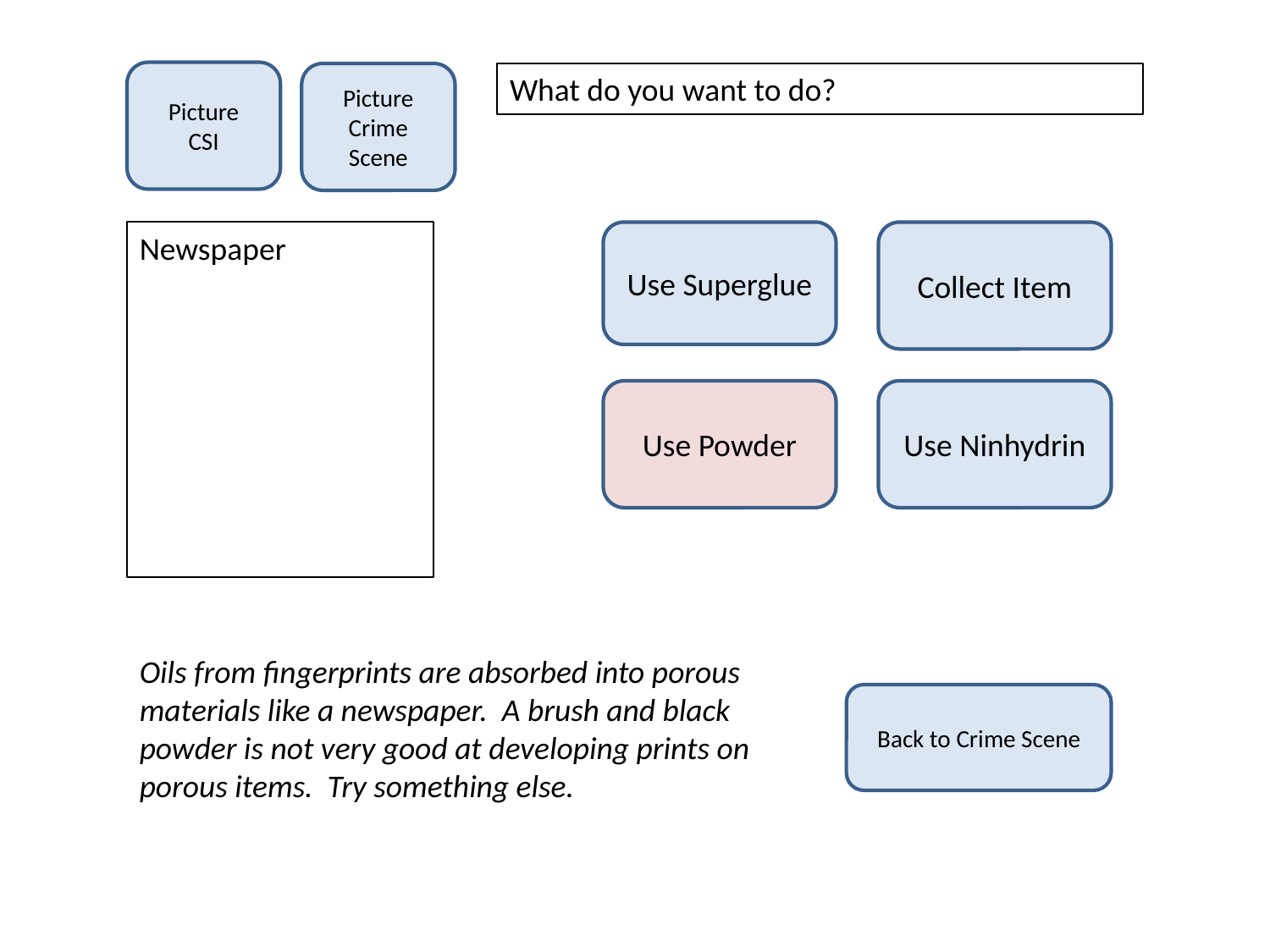

Picture
CSI
Picture
Crime Scene
What do you want to do?
Newspaper

Use Superglue
Collect Item
Use Powder
Use Ninhydrin
Oils from fingerprints are absorbed into porous materials like a newspaper.  A brush and black powder is not very good at developing prints on porous items.  Try something else.
Back to Crime Scene